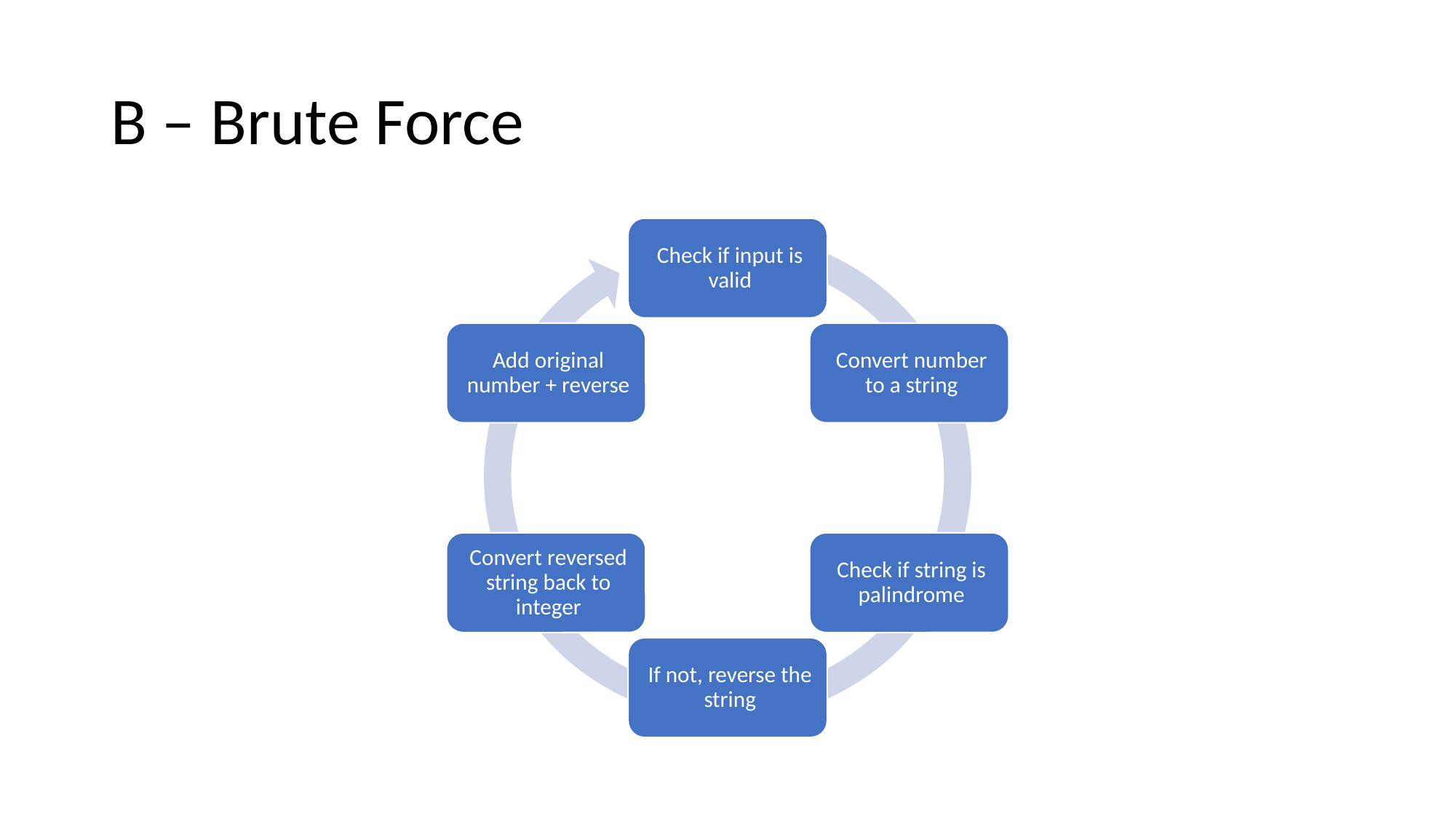

# B – Brute Force
Check if input is valid
Convert number to a string
Check if string is palindrome
If not, reverse the string
Convert reversed string back to integer
Add original number + reverse